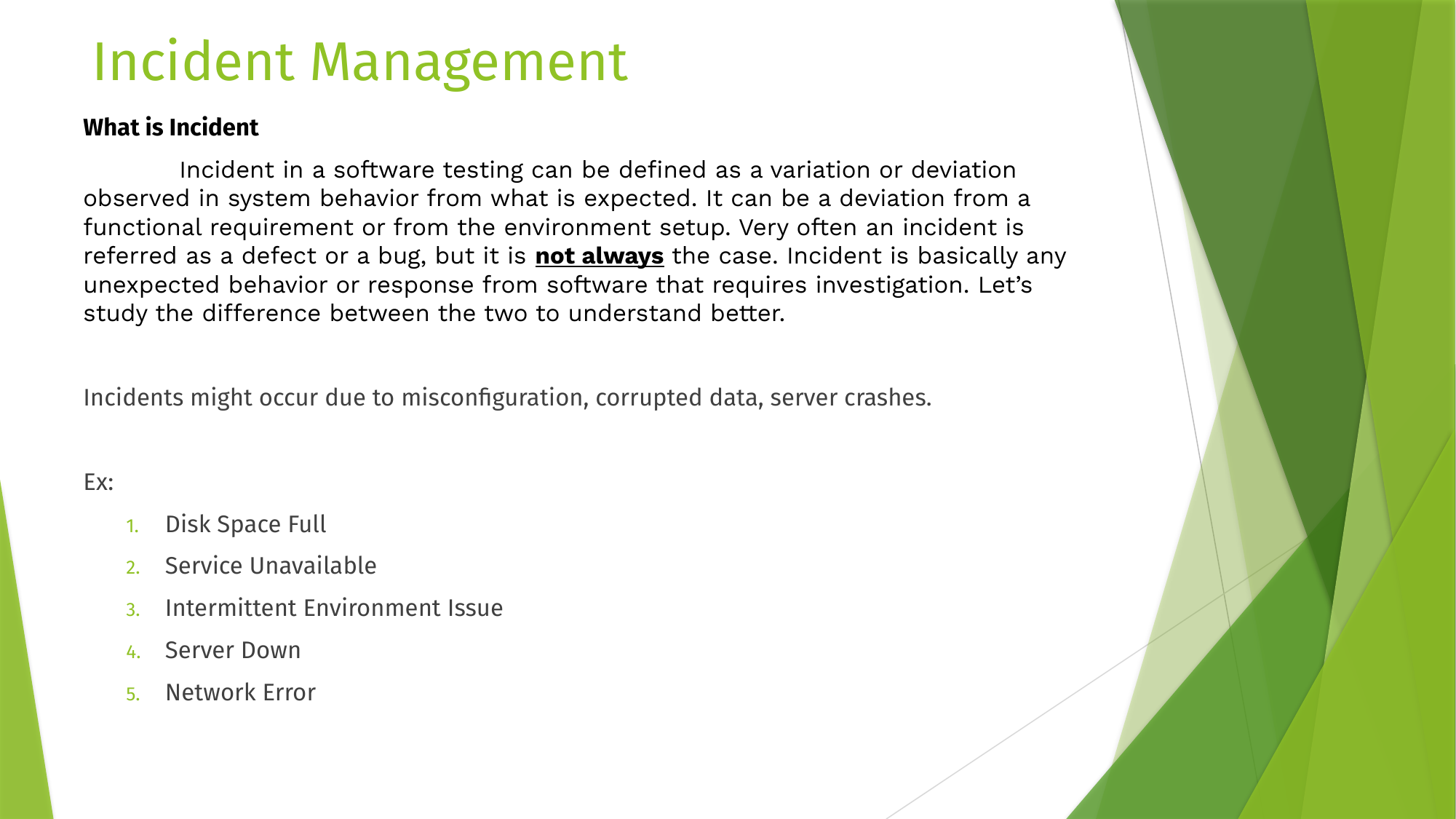

# Incident Management
What is Incident
	Incident in a software testing can be defined as a variation or deviation observed in system behavior from what is expected. It can be a deviation from a functional requirement or from the environment setup. Very often an incident is referred as a defect or a bug, but it is not always the case. Incident is basically any unexpected behavior or response from software that requires investigation. Let’s study the difference between the two to understand better.

Incidents might occur due to misconfiguration, corrupted data, server crashes.

Ex:
Disk Space Full
Service Unavailable
Intermittent Environment Issue
Server Down
Network Error